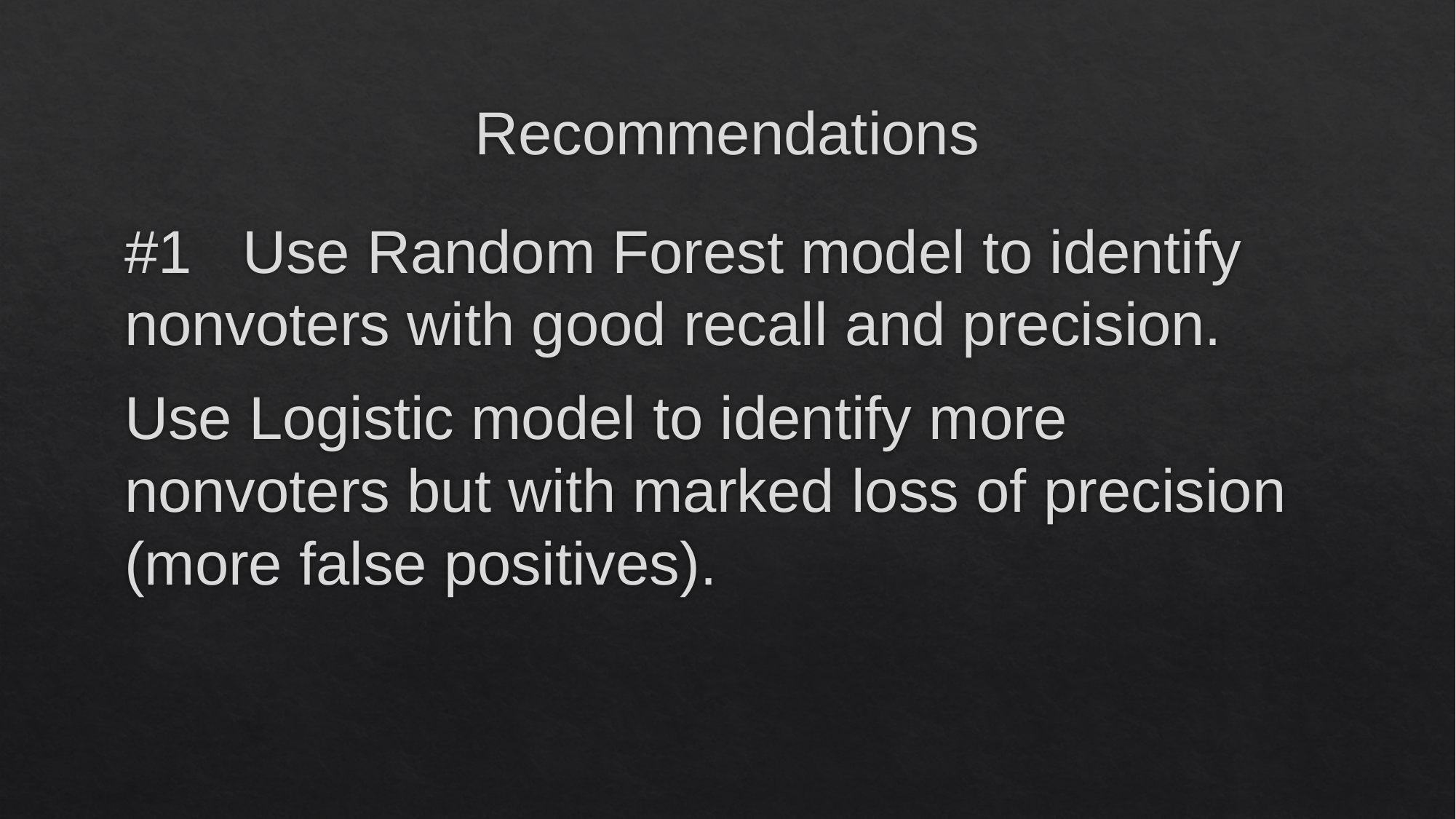

# Recommendations
#1   Use Random Forest model to identify nonvoters with good recall and precision.
Use Logistic model to identify more nonvoters but with marked loss of precision (more false positives).